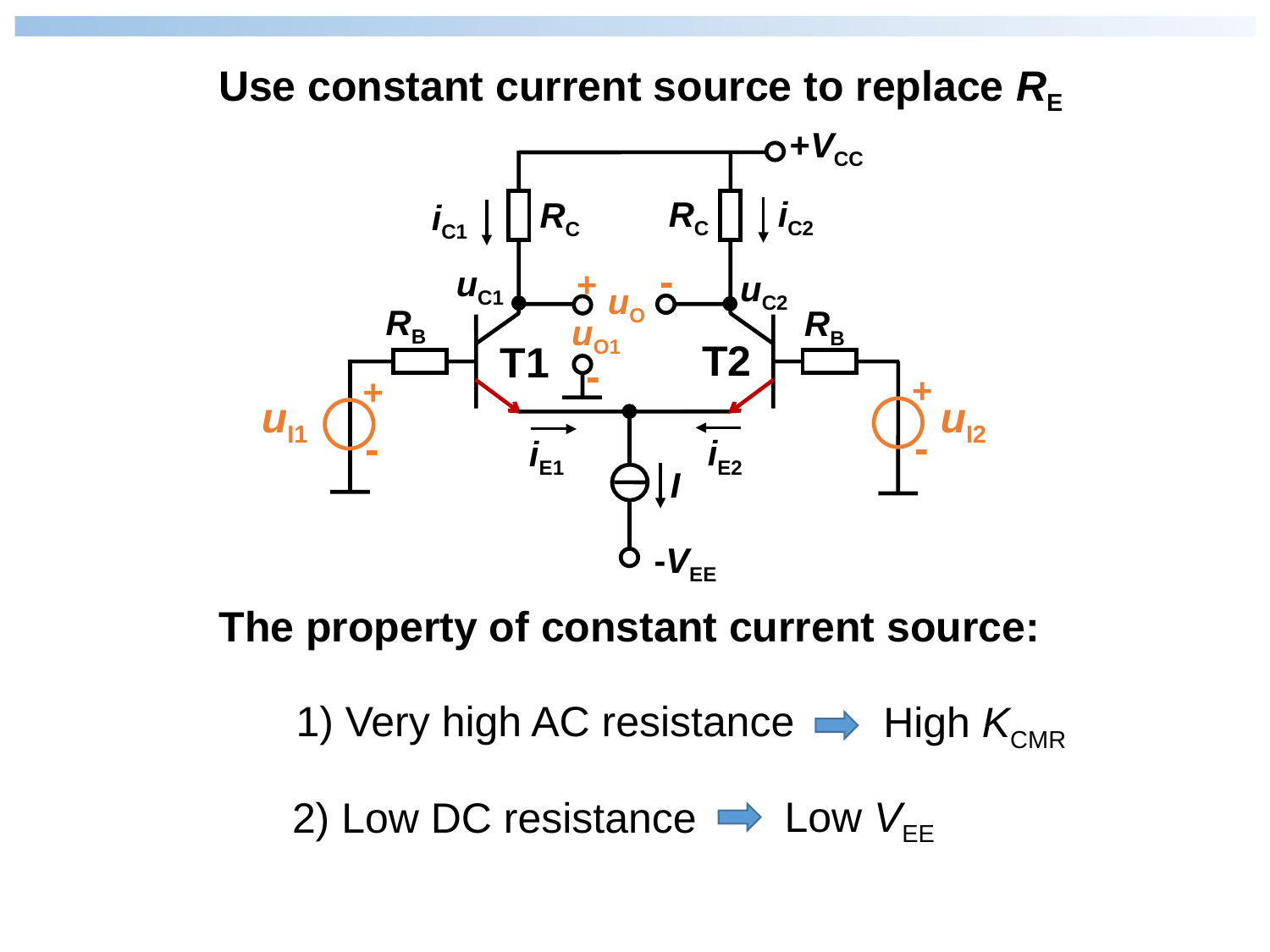

Use constant current source to replace RE
+VCC

RC

RB

RC

RB

uO
uI1
-
+

T2
T1

+
+
uI2

-
-

-VEE

iC2
iC1
iE2
iE1
uC1
uC2

uO1
-

I

The property of constant current source:
1) Very high AC resistance
High KCMR

Low VEE
2) Low DC resistance